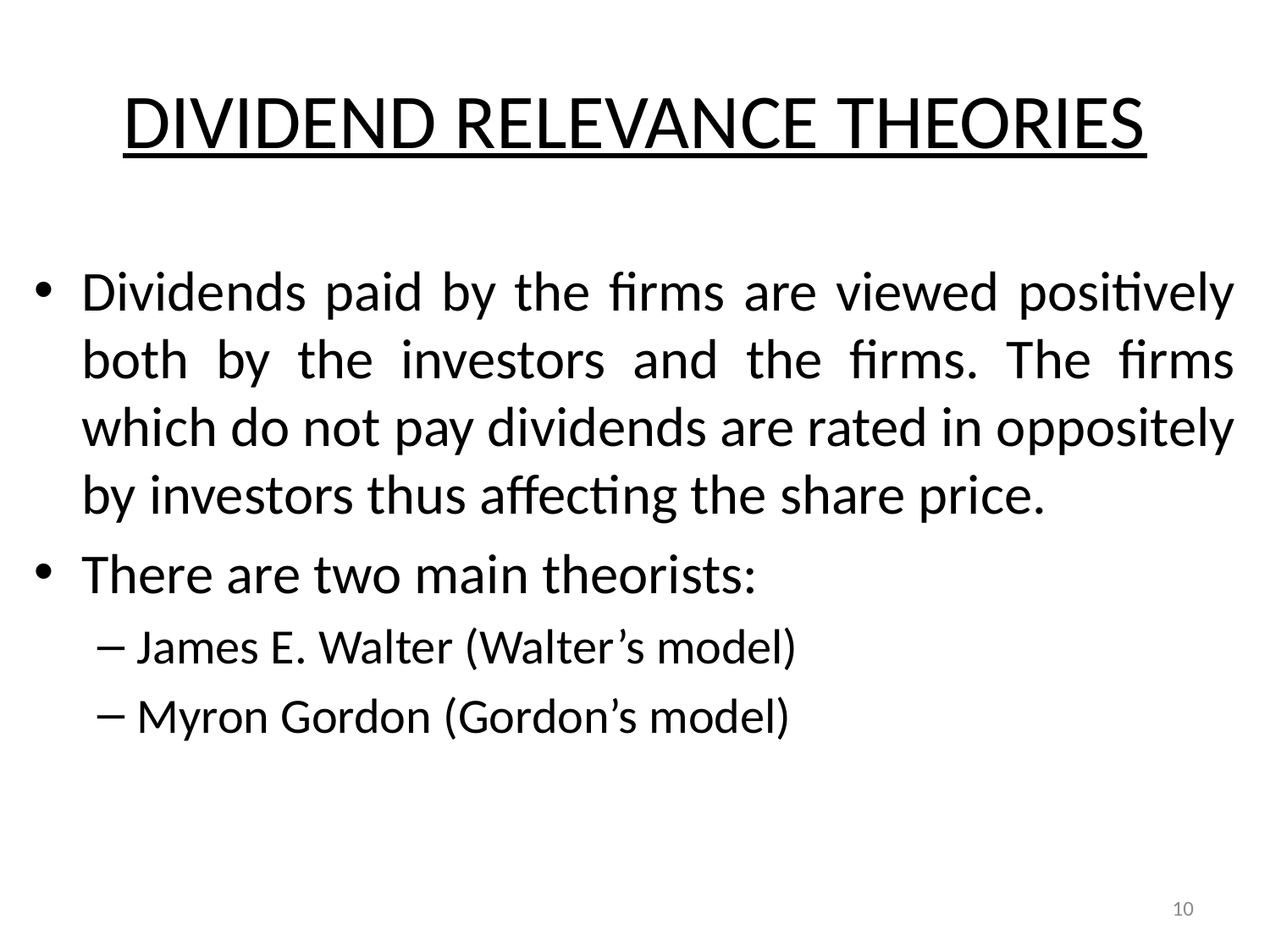

# DIVIDEND RELEVANCE THEORIES

Dividends paid by the firms are viewed positively both by the investors and the firms. The firms which do not pay dividends are rated in oppositely by investors thus affecting the share price.
There are two main theorists:
James E. Walter (Walter’s model)
Myron Gordon (Gordon’s model)

10